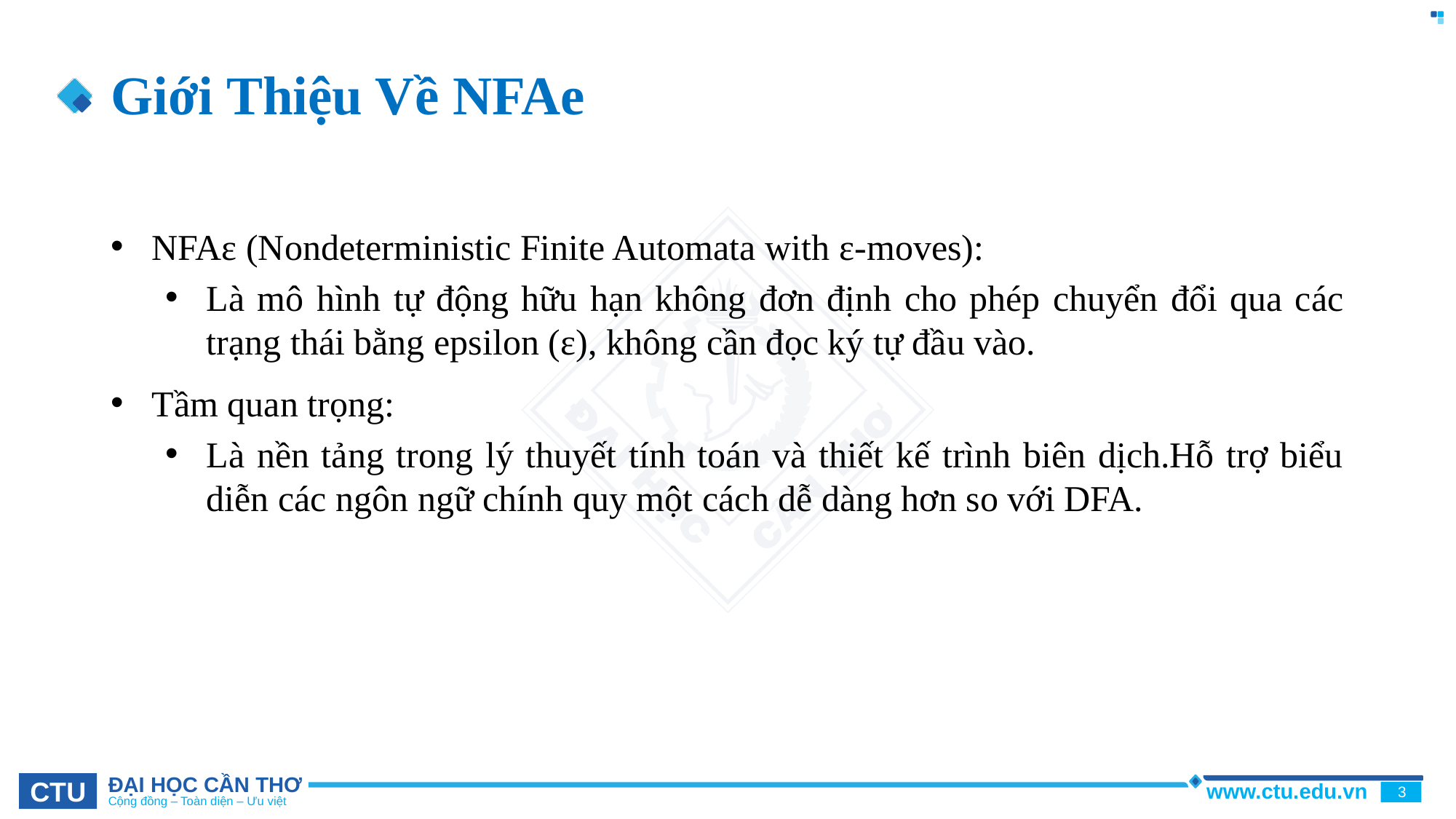

# Giới Thiệu Về NFAe
NFAε (Nondeterministic Finite Automata with ε-moves):
Là mô hình tự động hữu hạn không đơn định cho phép chuyển đổi qua các trạng thái bằng epsilon (ε), không cần đọc ký tự đầu vào.
Tầm quan trọng:
Là nền tảng trong lý thuyết tính toán và thiết kế trình biên dịch.Hỗ trợ biểu diễn các ngôn ngữ chính quy một cách dễ dàng hơn so với DFA.